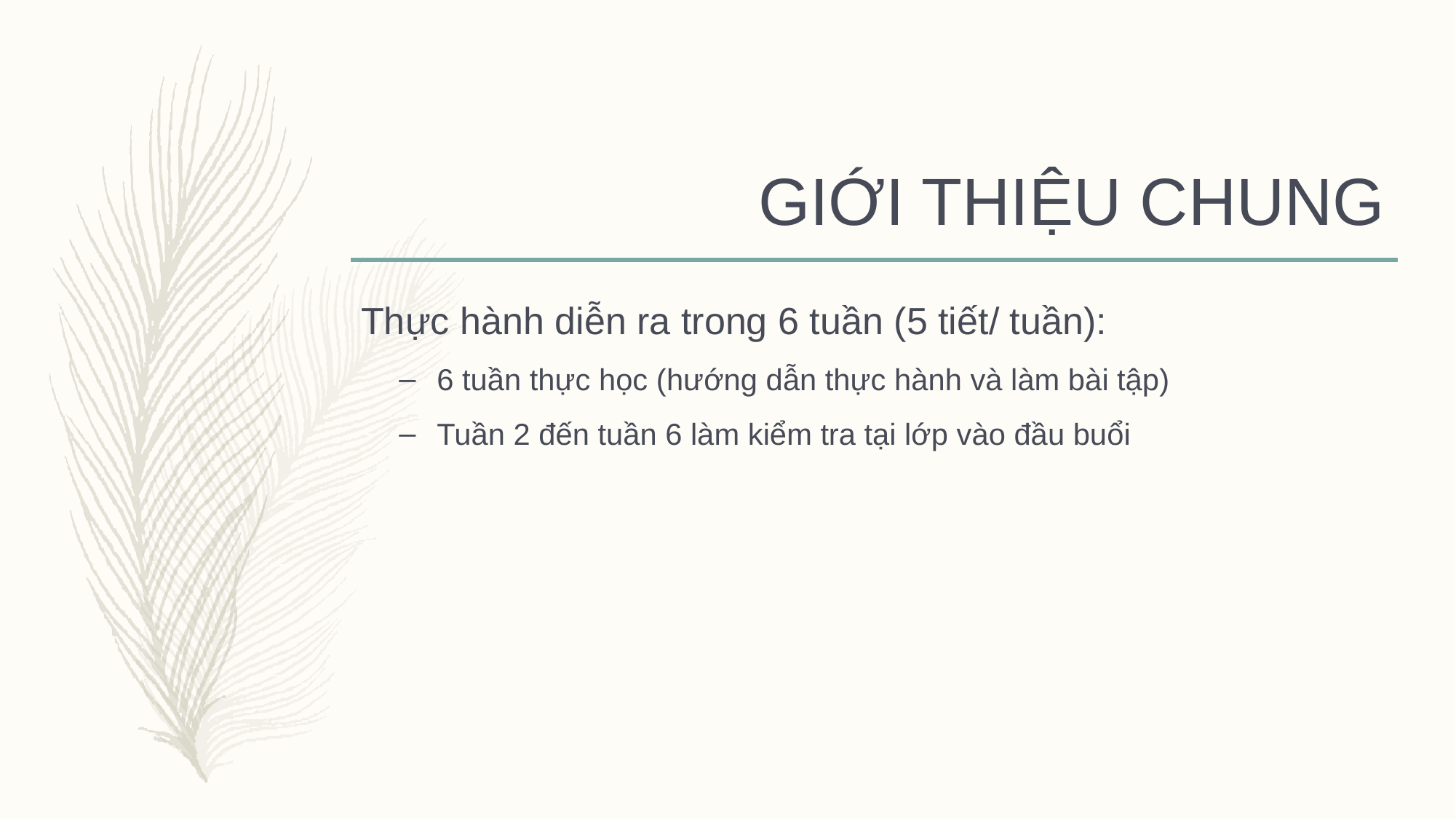

# GIỚI THIỆU CHUNG
Thực hành diễn ra trong 6 tuần (5 tiết/ tuần):
6 tuần thực học (hướng dẫn thực hành và làm bài tập)
Tuần 2 đến tuần 6 làm kiểm tra tại lớp vào đầu buổi